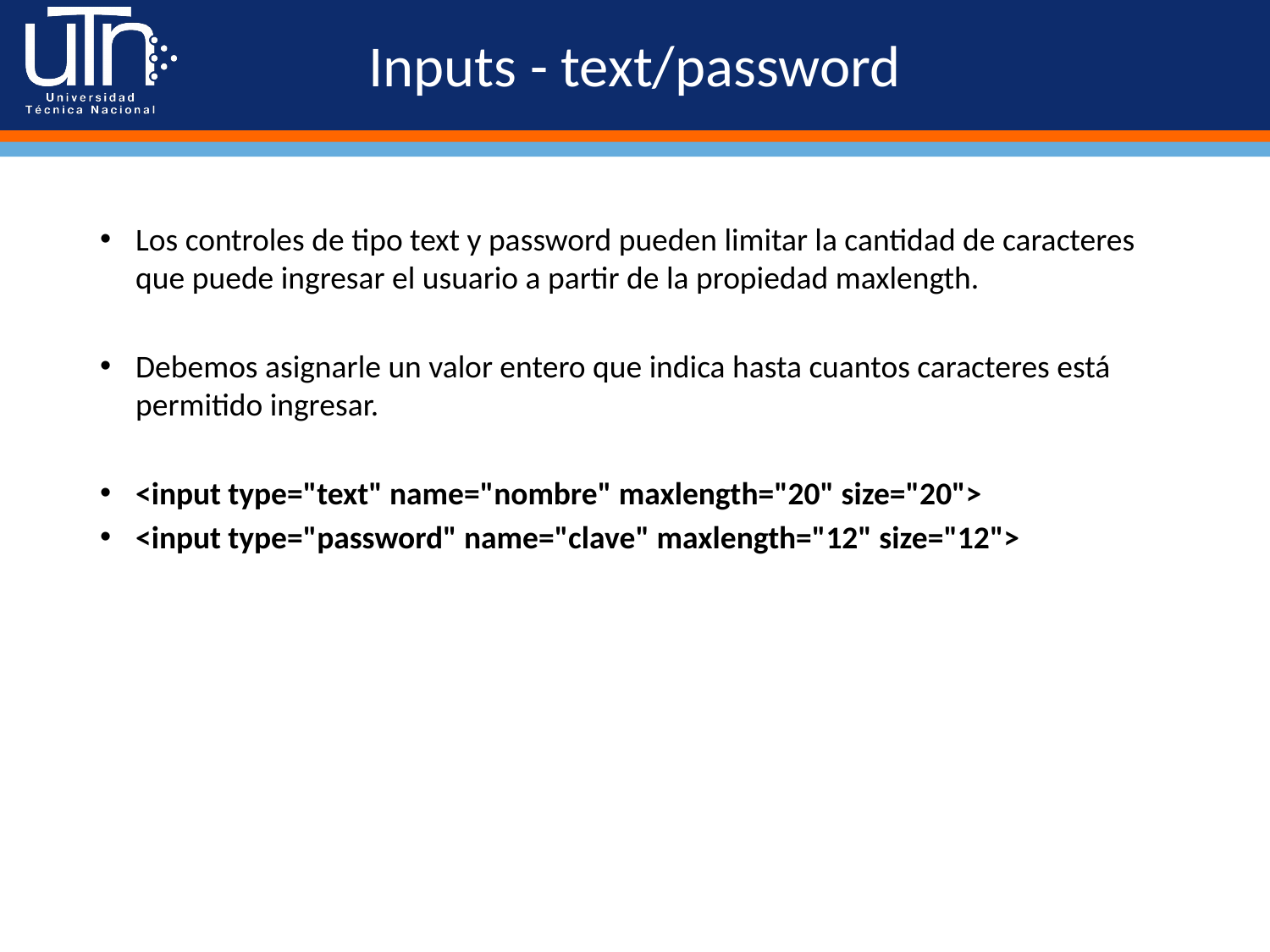

# Inputs - text/password

Los controles de tipo text y password pueden limitar la cantidad de caracteres que puede ingresar el usuario a partir de la propiedad maxlength.

Debemos asignarle un valor entero que indica hasta cuantos caracteres está permitido ingresar.

<input type="text" name="nombre" maxlength="20" size="20">
<input type="password" name="clave" maxlength="12" size="12">